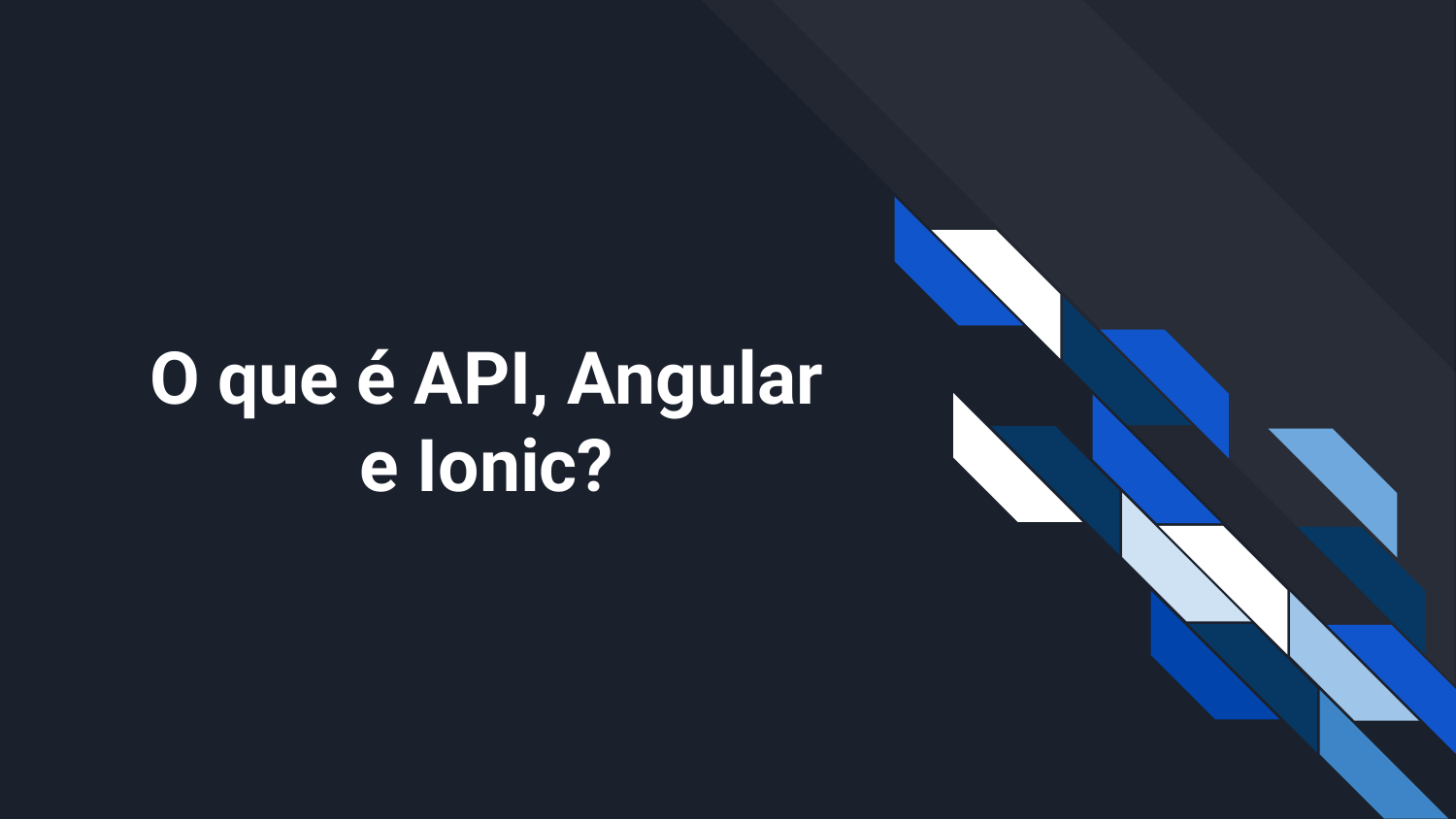

# O que é API, Angular e Ionic?